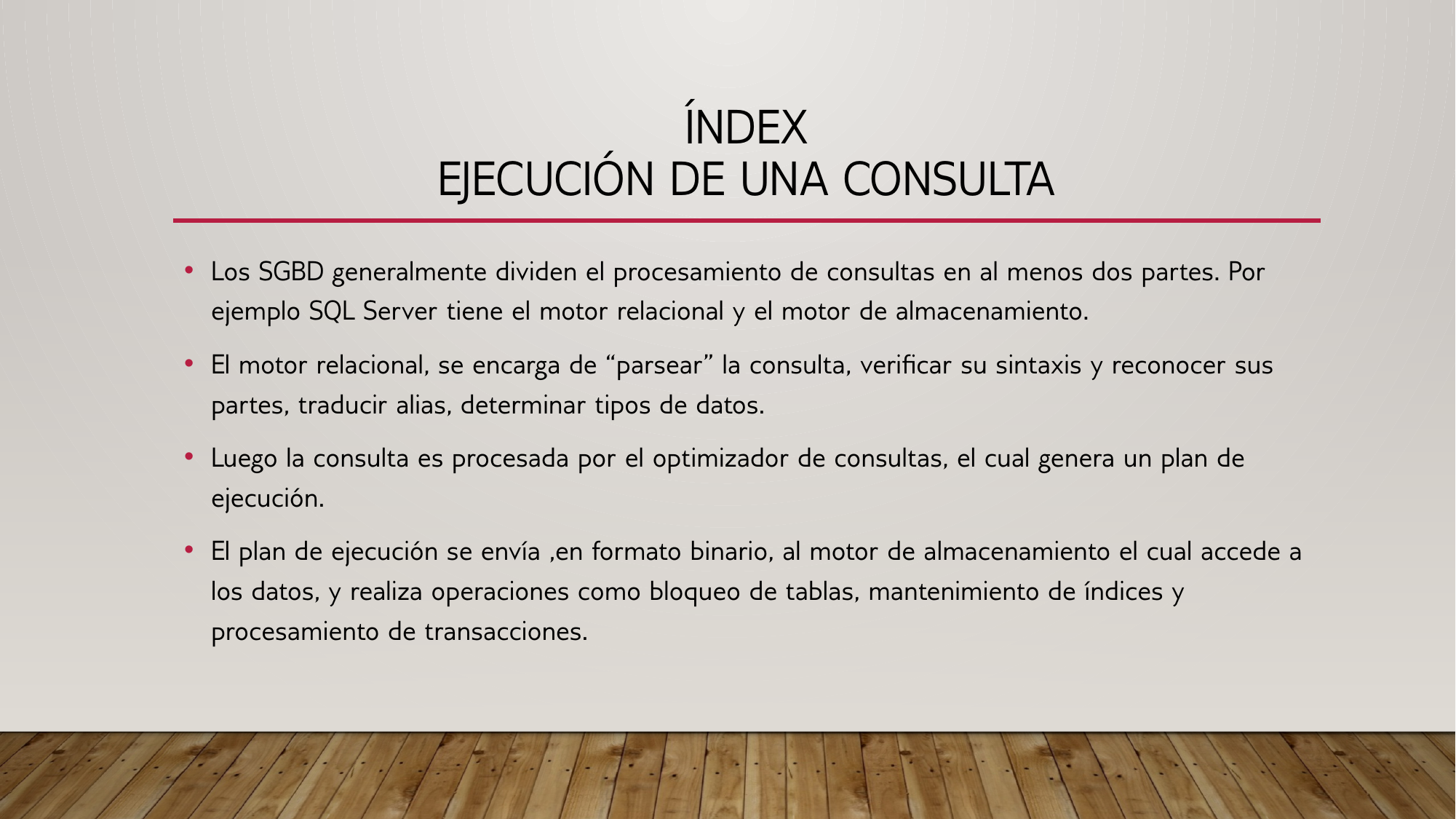

# Índex EJECUCIÓN DE UNA CONSULTA
Los SGBD generalmente dividen el procesamiento de consultas en al menos dos partes. Por ejemplo SQL Server tiene el motor relacional y el motor de almacenamiento.
El motor relacional, se encarga de “parsear” la consulta, verificar su sintaxis y reconocer sus partes, traducir alias, determinar tipos de datos.
Luego la consulta es procesada por el optimizador de consultas, el cual genera un plan de ejecución.
El plan de ejecución se envía ,en formato binario, al motor de almacenamiento el cual accede a los datos, y realiza operaciones como bloqueo de tablas, mantenimiento de índices y procesamiento de transacciones.